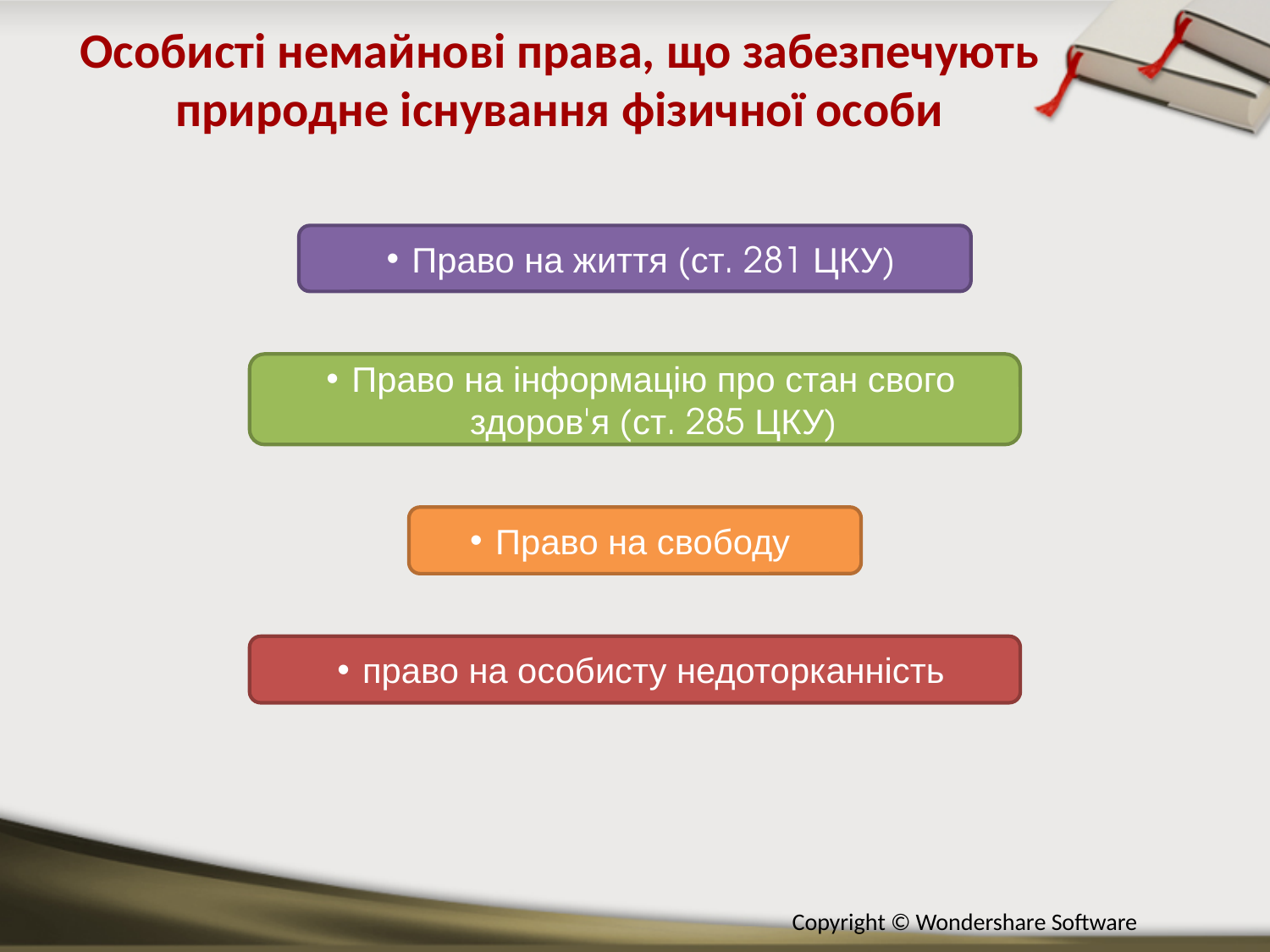

Особисті немайнові права, що забезпечують природне існування фізичної особи
Право на життя (ст. 281 ЦКУ)
Право на інформацію про стан свого здоров'я (ст. 285 ЦКУ)
Право на свободу
право на особисту недоторканність